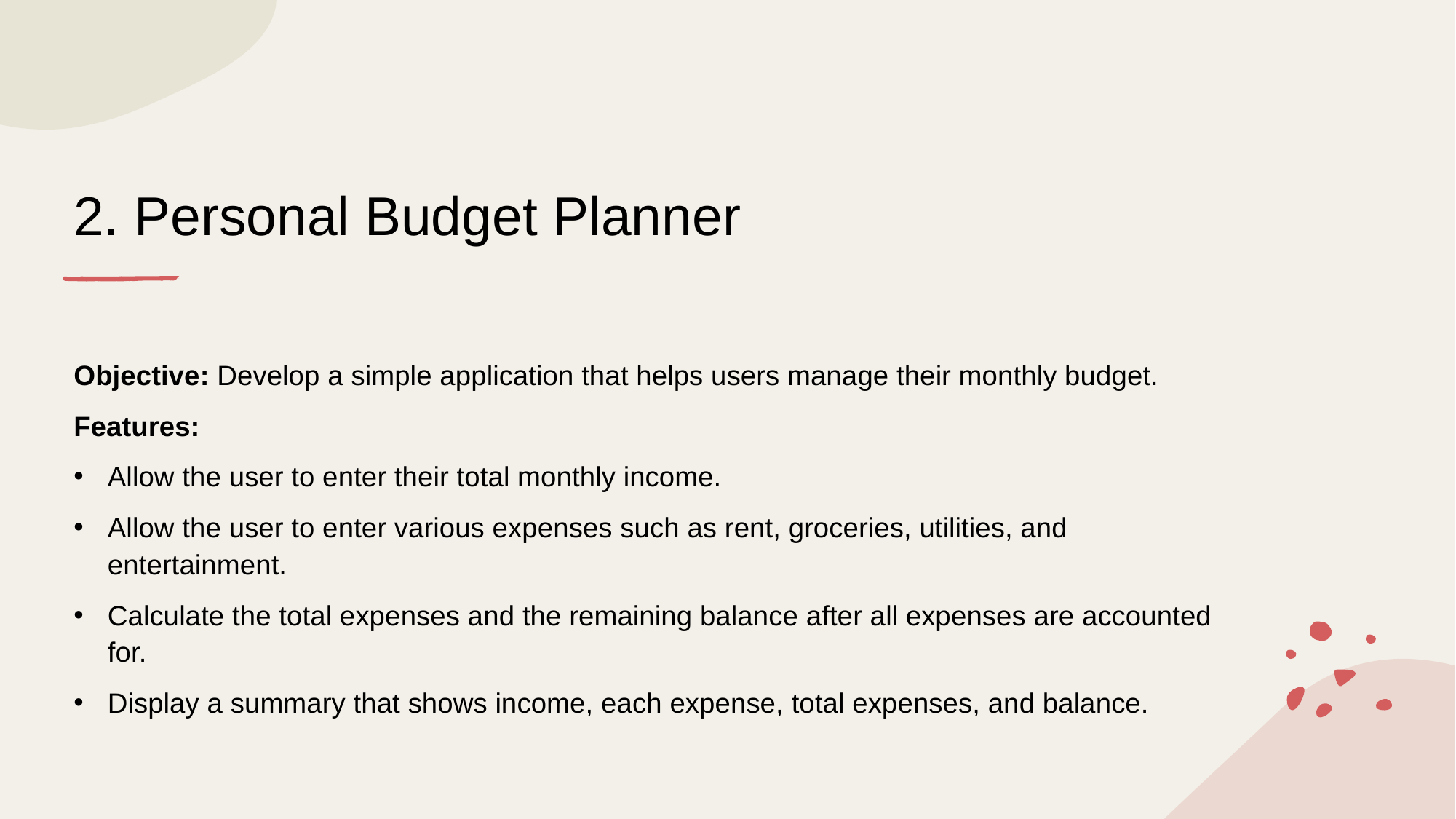

# 2. Personal Budget Planner

Objective: Develop a simple application that helps users manage their monthly budget.
Features:
Allow the user to enter their total monthly income.
Allow the user to enter various expenses such as rent, groceries, utilities, and entertainment.
Calculate the total expenses and the remaining balance after all expenses are accounted for.
Display a summary that shows income, each expense, total expenses, and balance.